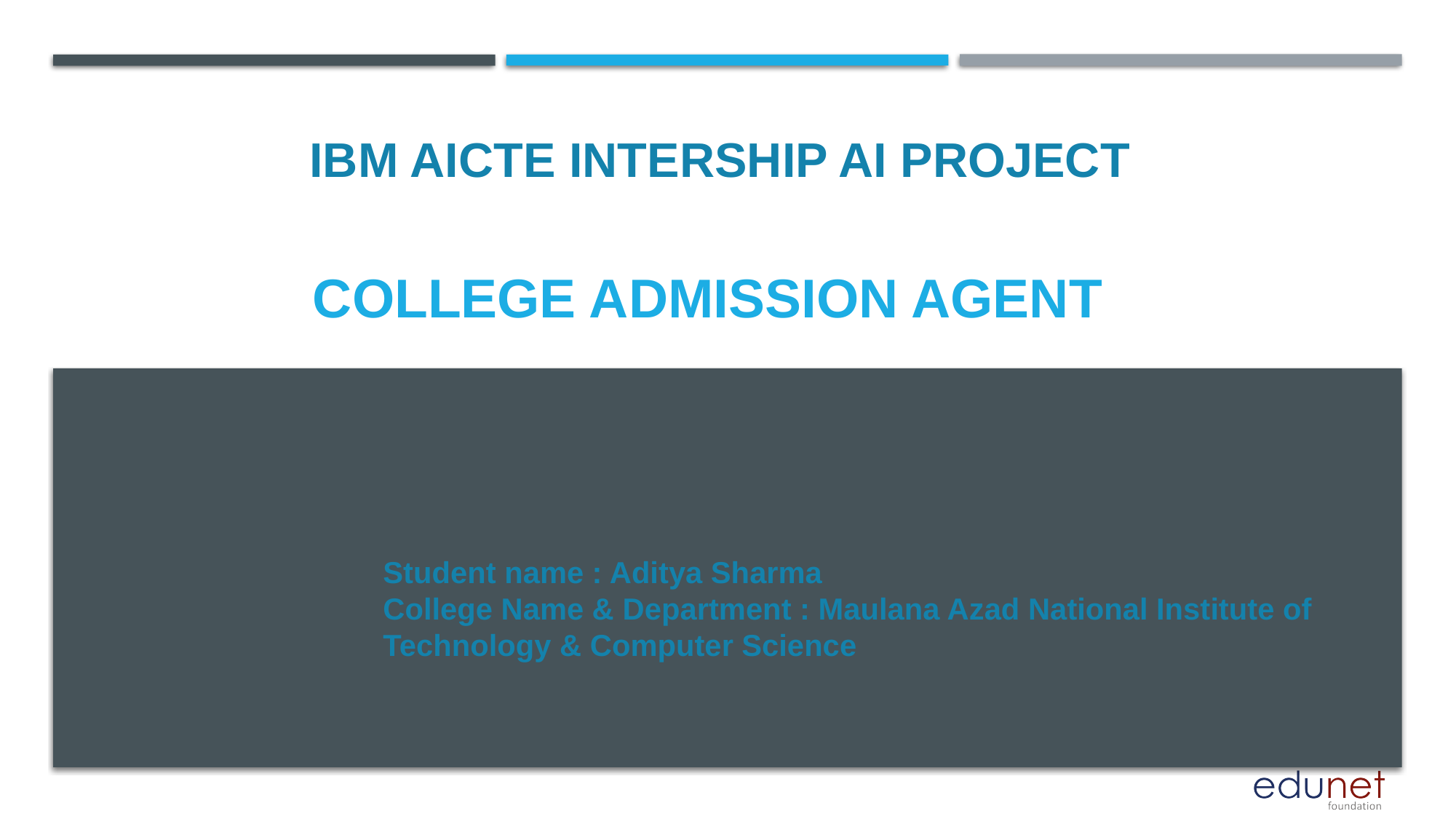

IBM AICTE INTERSHIP AI PROJECT
# COLLEGE ADMISSION AGENT
Student name : Aditya Sharma
College Name & Department : Maulana Azad National Institute of Technology & Computer Science